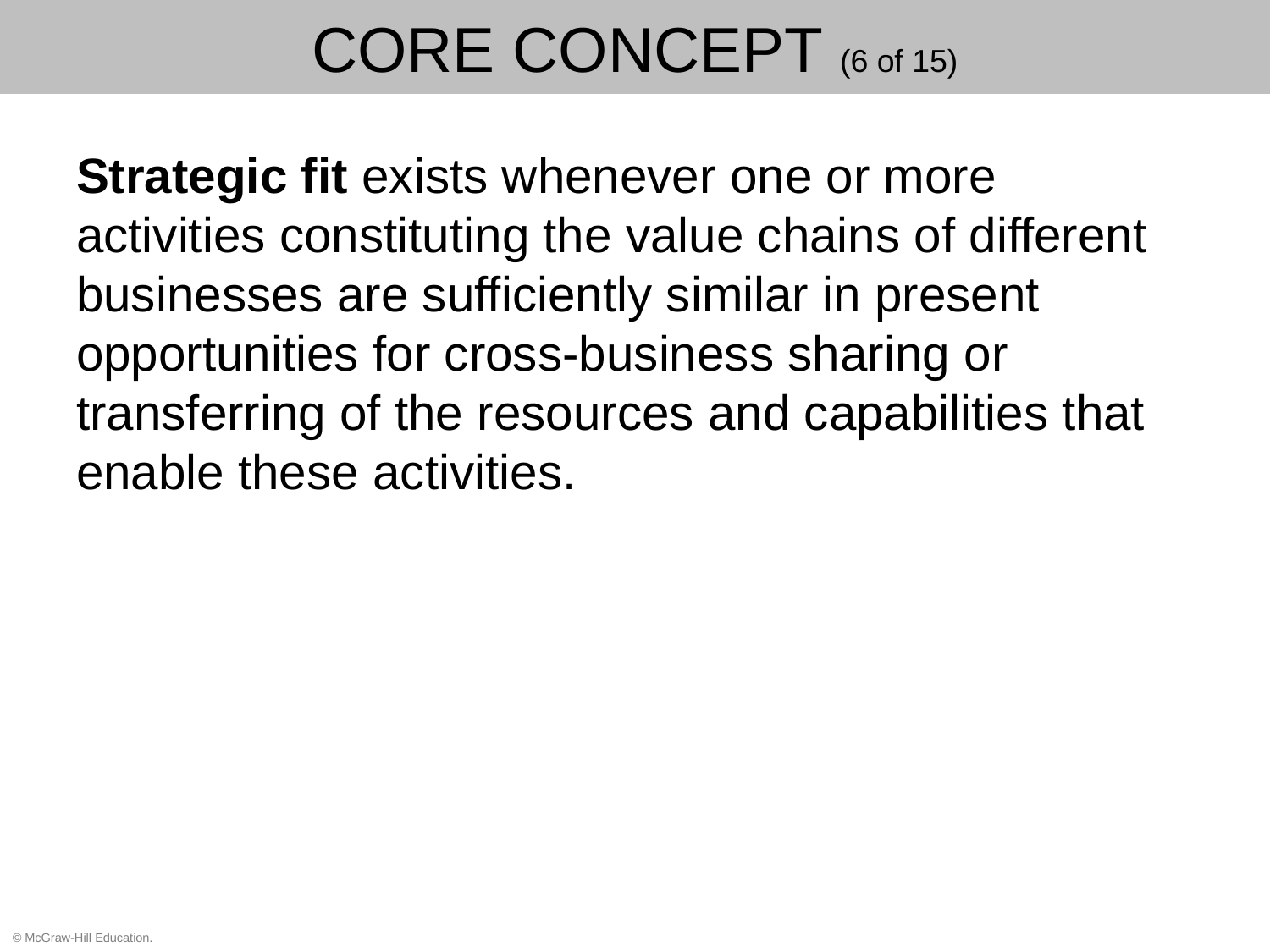

# Core Concept (6 of 15)
Strategic fit exists whenever one or more activities constituting the value chains of different businesses are sufficiently similar in present opportunities for cross-business sharing or transferring of the resources and capabilities that enable these activities.